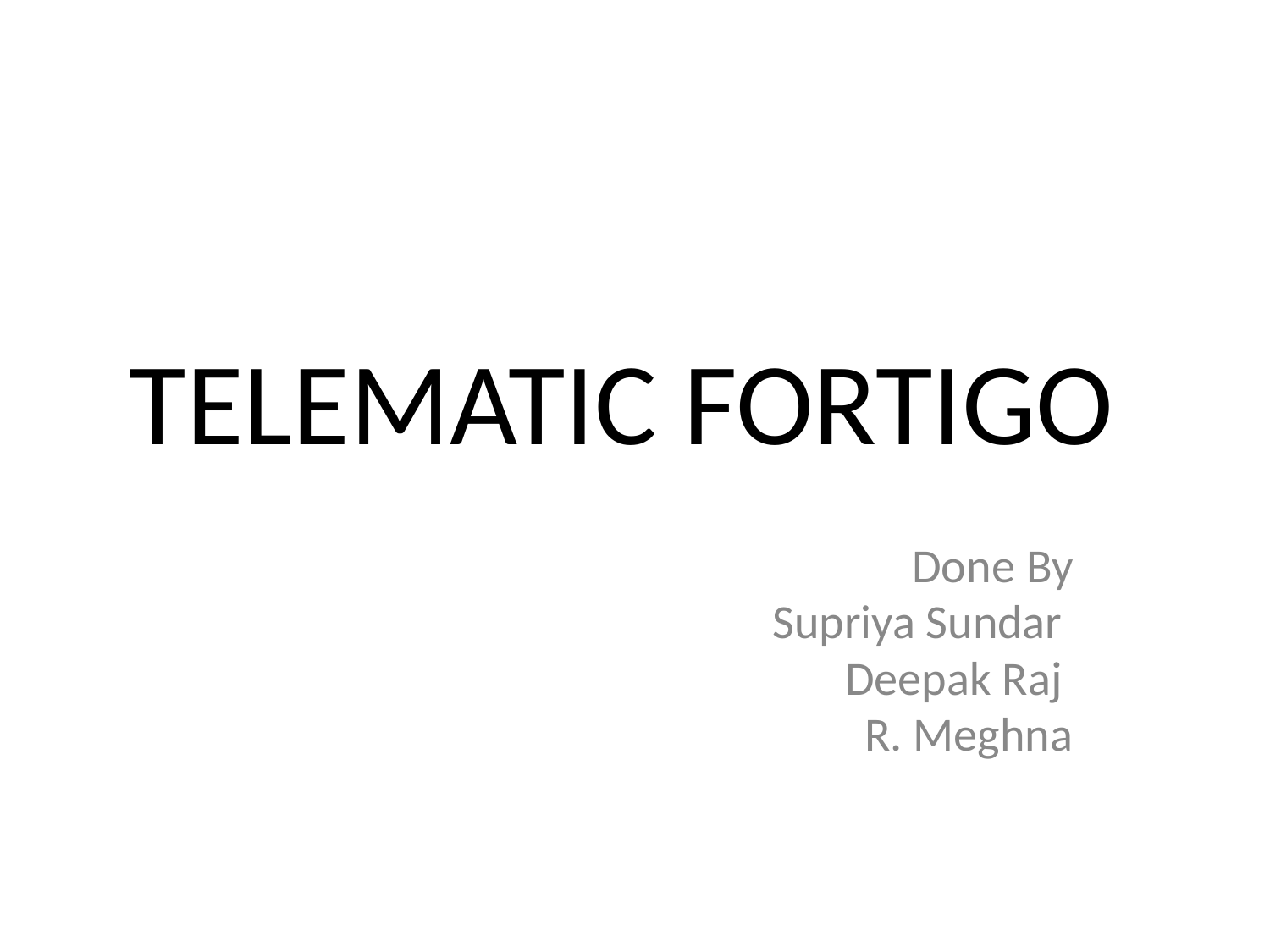

# TELEMATIC FORTIGO
Done By
Supriya Sundar
Deepak Raj
R. Meghna